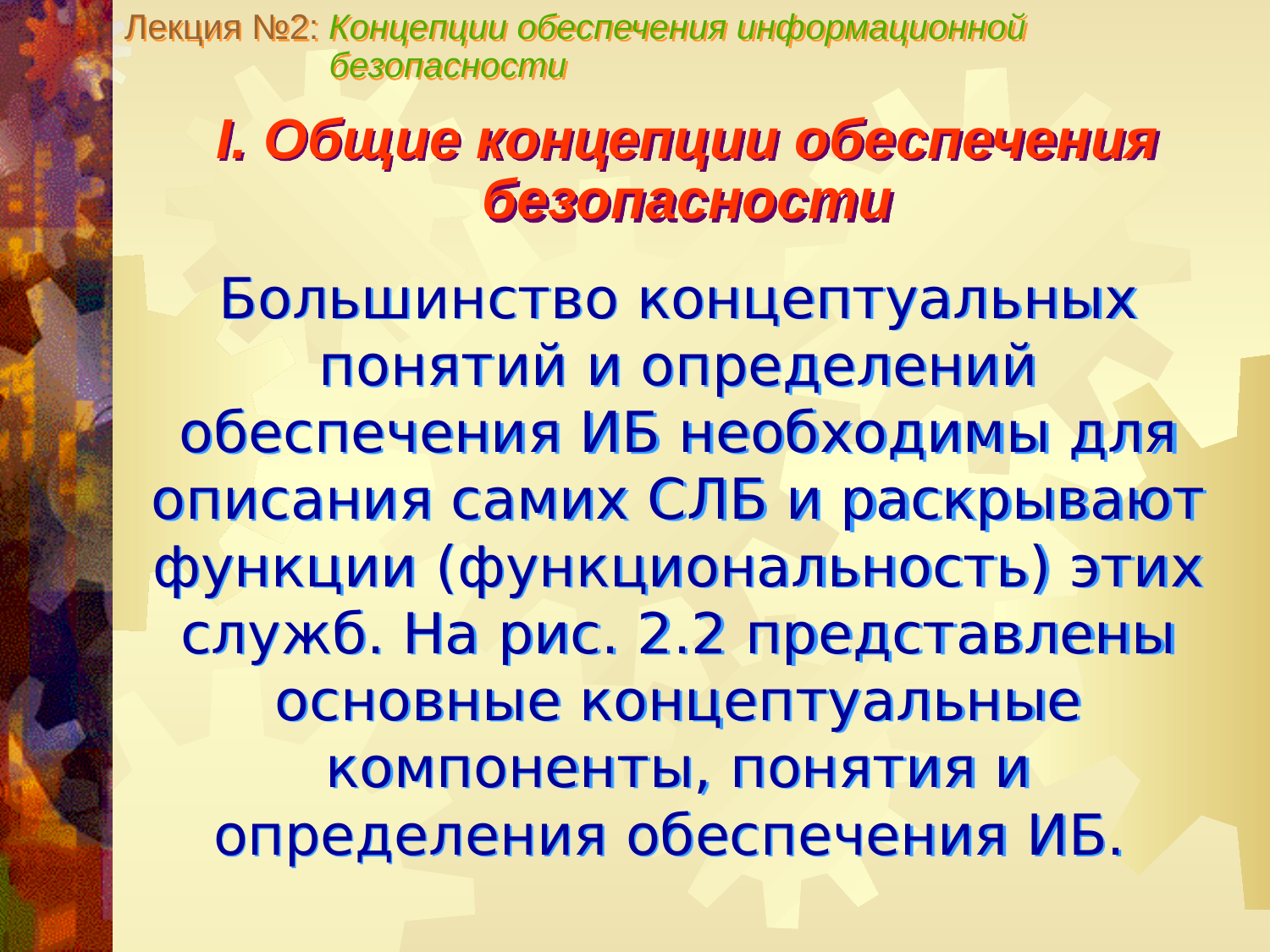

Лекция №2: Концепции обеспечения информационной
                       безопасности
I. Общие концепции обеспечения безопасности
Большинство концептуальных понятий и определений обеспечения ИБ необходимы для описания самих СЛБ и раскрывают функции (функциональность) этих служб. На рис. 2.2 представлены основные концептуальные компоненты, понятия и определения обеспечения ИБ.